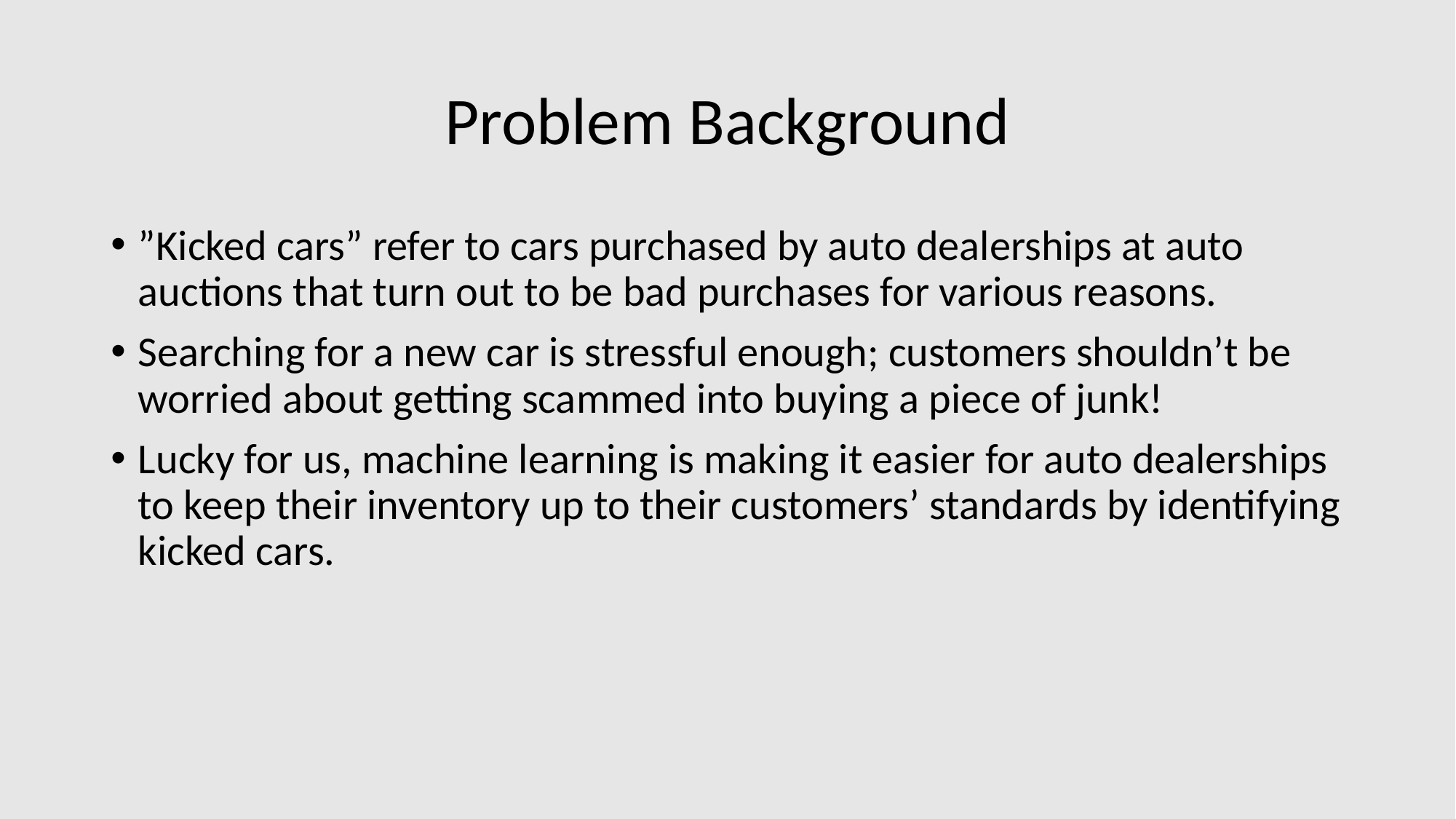

# Problem Background
”Kicked cars” refer to cars purchased by auto dealerships at auto auctions that turn out to be bad purchases for various reasons.
Searching for a new car is stressful enough; customers shouldn’t be worried about getting scammed into buying a piece of junk!
Lucky for us, machine learning is making it easier for auto dealerships to keep their inventory up to their customers’ standards by identifying kicked cars.